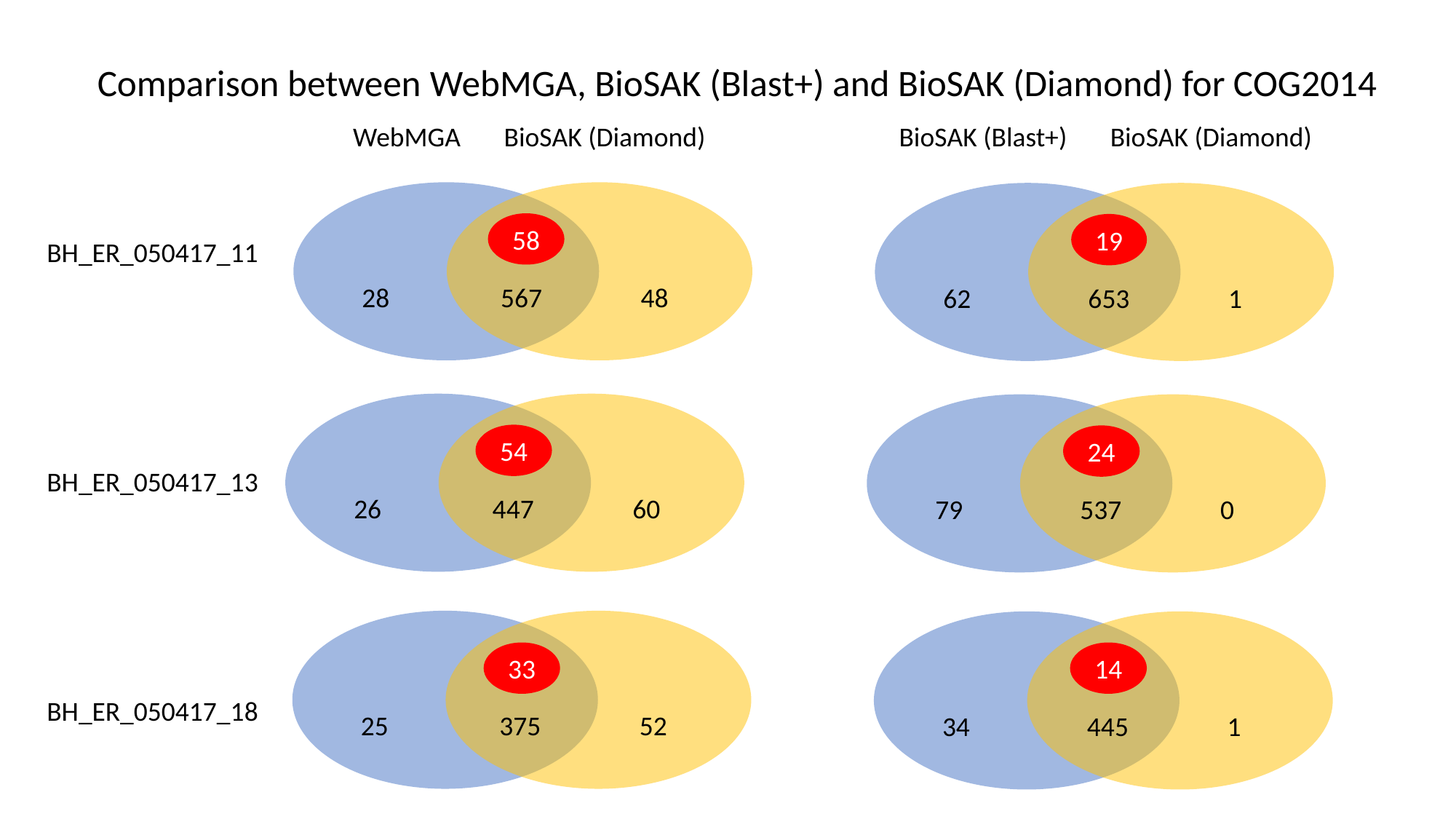

Comparison between WebMGA, BioSAK (Blast+) and BioSAK (Diamond) for COG2014
   WebMGA       BioSAK (Diamond)
BioSAK (Blast+)       BioSAK (Diamond)

58
 28                  567                48

 26                  447                60

 25                  375                52

19
 62                   653                1

24
 79                   537                0

14
 34                   445                1
BH_ER_050417_11

BH_ER_050417_13

BH_ER_050417_18

54
33